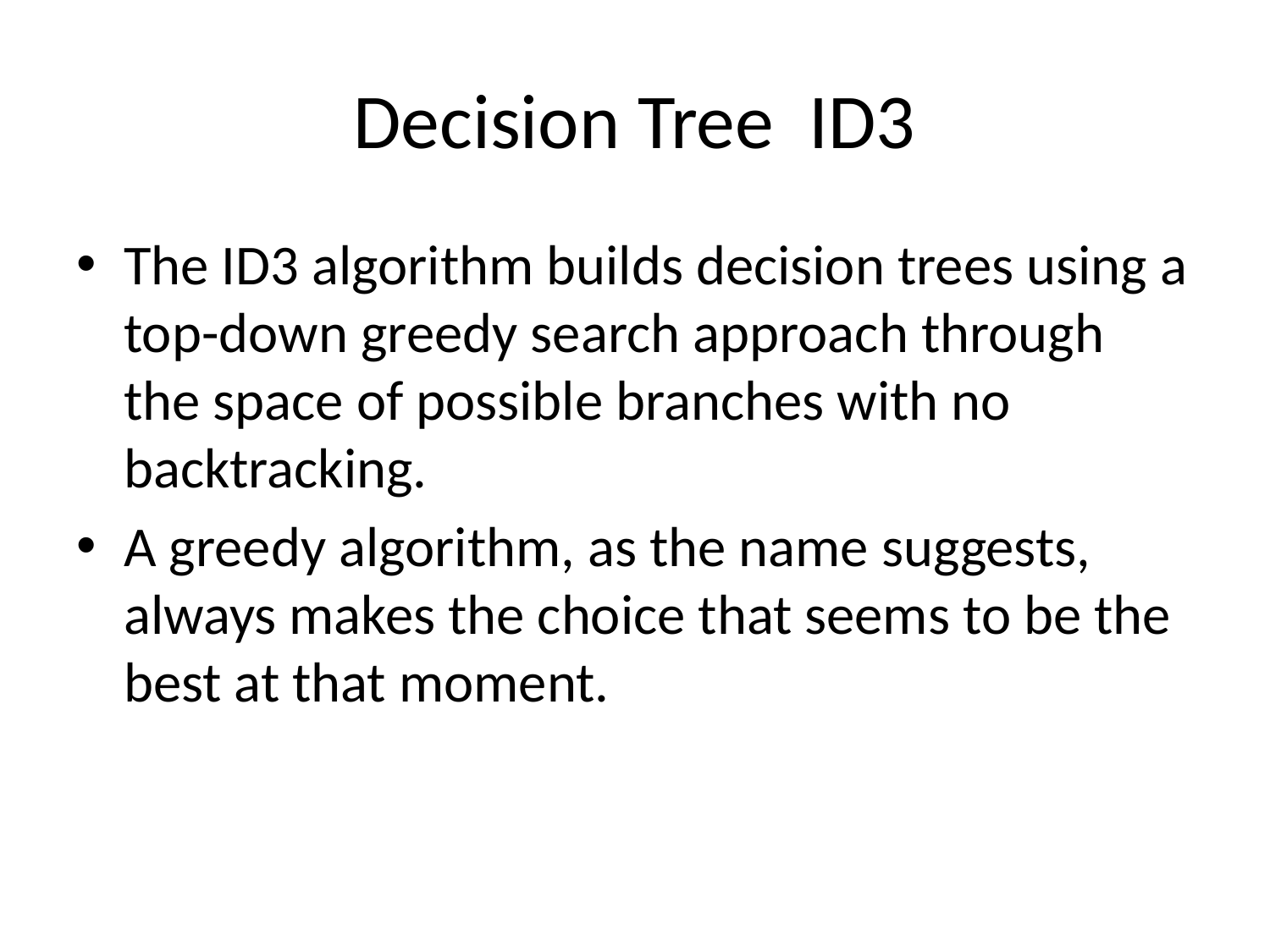

# Decision Tree  ID3
The ID3 algorithm builds decision trees using a top-down greedy search approach through the space of possible branches with no backtracking.
A greedy algorithm, as the name suggests, always makes the choice that seems to be the best at that moment.